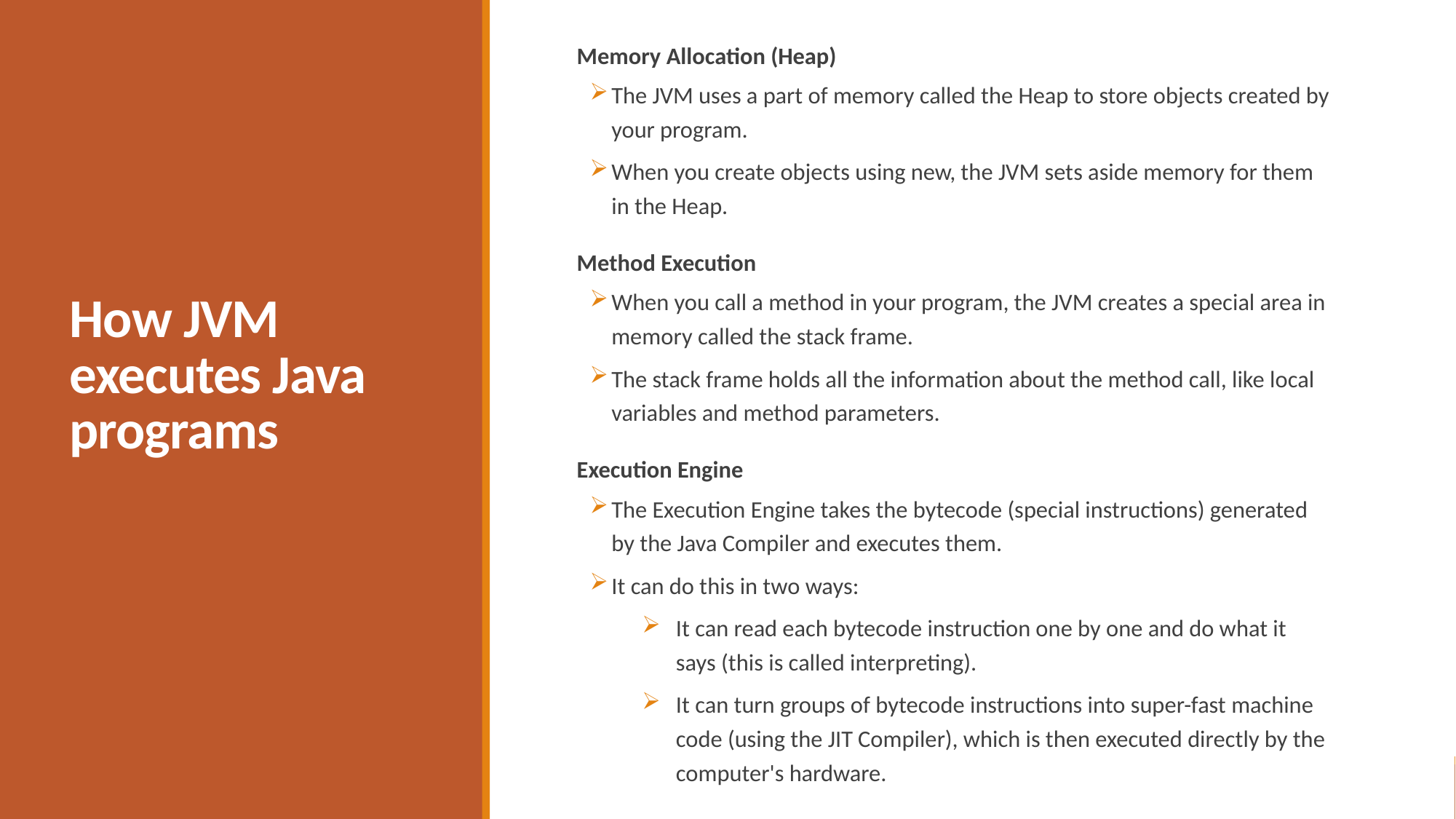

Memory Allocation (Heap)
The JVM uses a part of memory called the Heap to store objects created by your program.
When you create objects using new, the JVM sets aside memory for them in the Heap.
Method Execution
When you call a method in your program, the JVM creates a special area in memory called the stack frame.
The stack frame holds all the information about the method call, like local variables and method parameters.
Execution Engine
The Execution Engine takes the bytecode (special instructions) generated by the Java Compiler and executes them.
It can do this in two ways:
It can read each bytecode instruction one by one and do what it says (this is called interpreting).
It can turn groups of bytecode instructions into super-fast machine code (using the JIT Compiler), which is then executed directly by the computer's hardware.

# How JVM executes Java programs